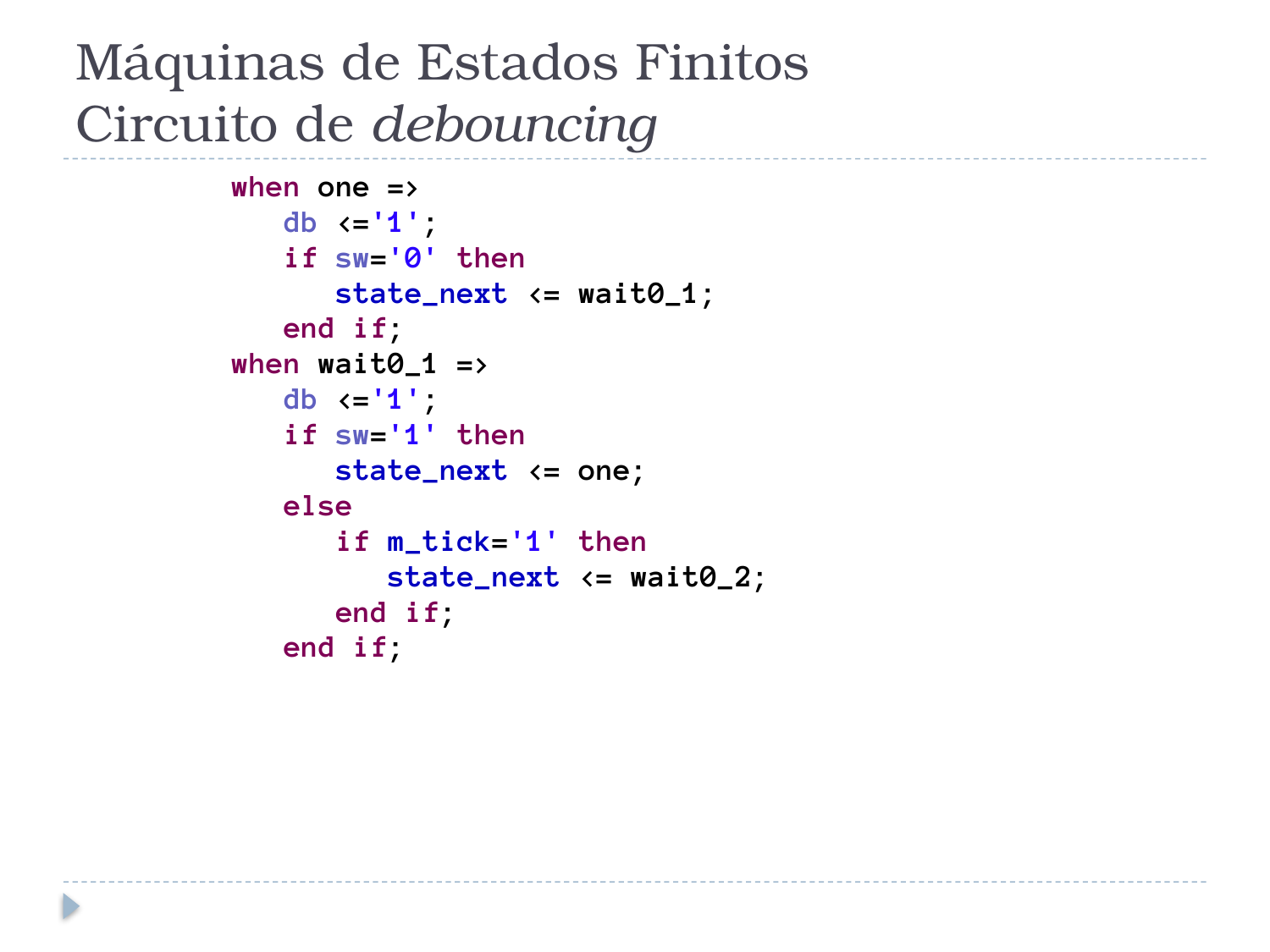

# Máquinas de Estados Finitos Circuito de debouncing
         when one =>
            db <='1';
            if sw='0' then
               state_next <= wait0_1;
            end if;
         when wait0_1 =>
            db <='1';
            if sw='1' then
               state_next <= one;
            else
               if m_tick='1' then
                  state_next <= wait0_2;
               end if;
            end if;